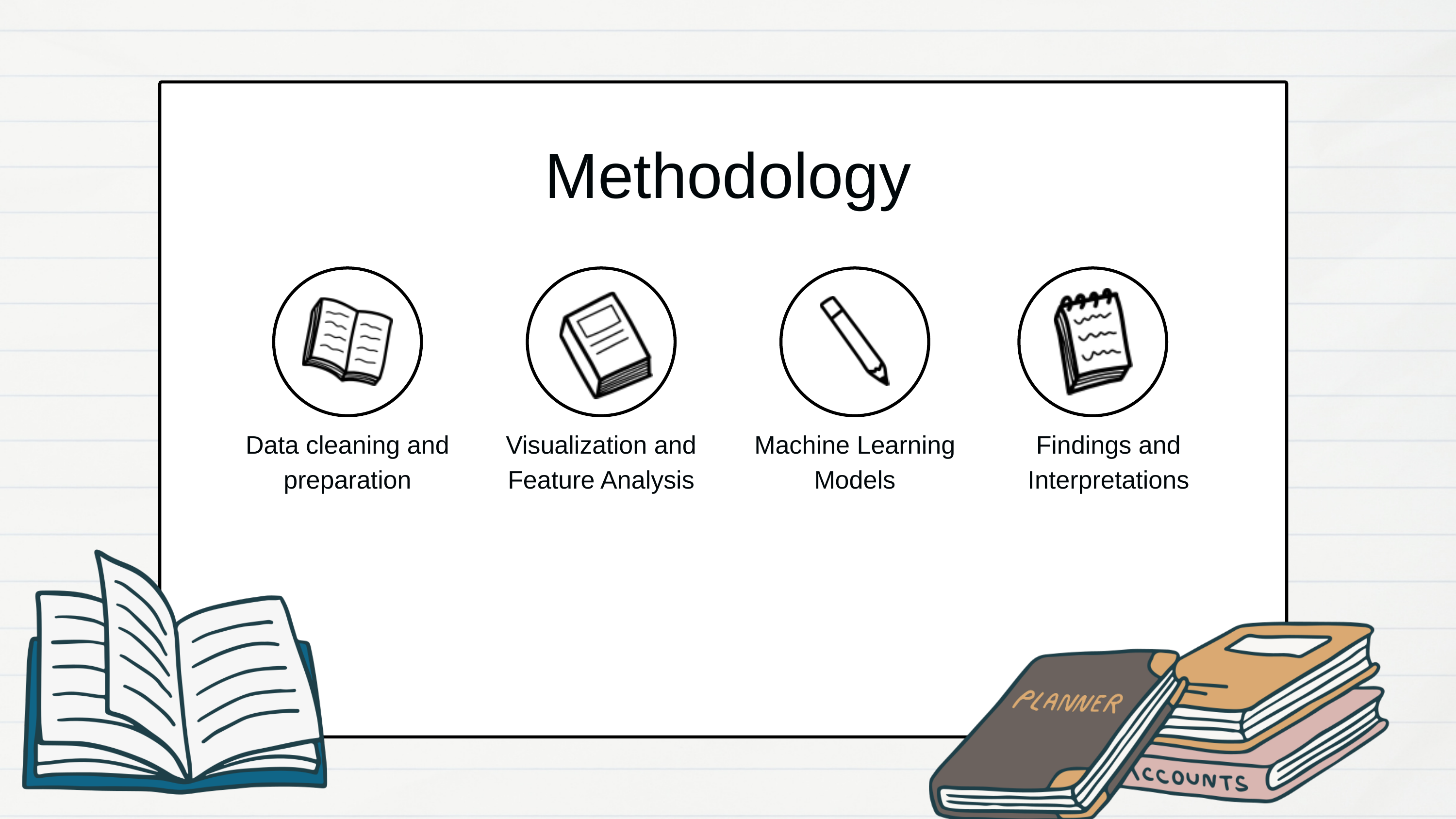

Methodology

Data cleaning and preparation
Visualization and Feature Analysis
Machine Learning Models
Findings and Interpretations